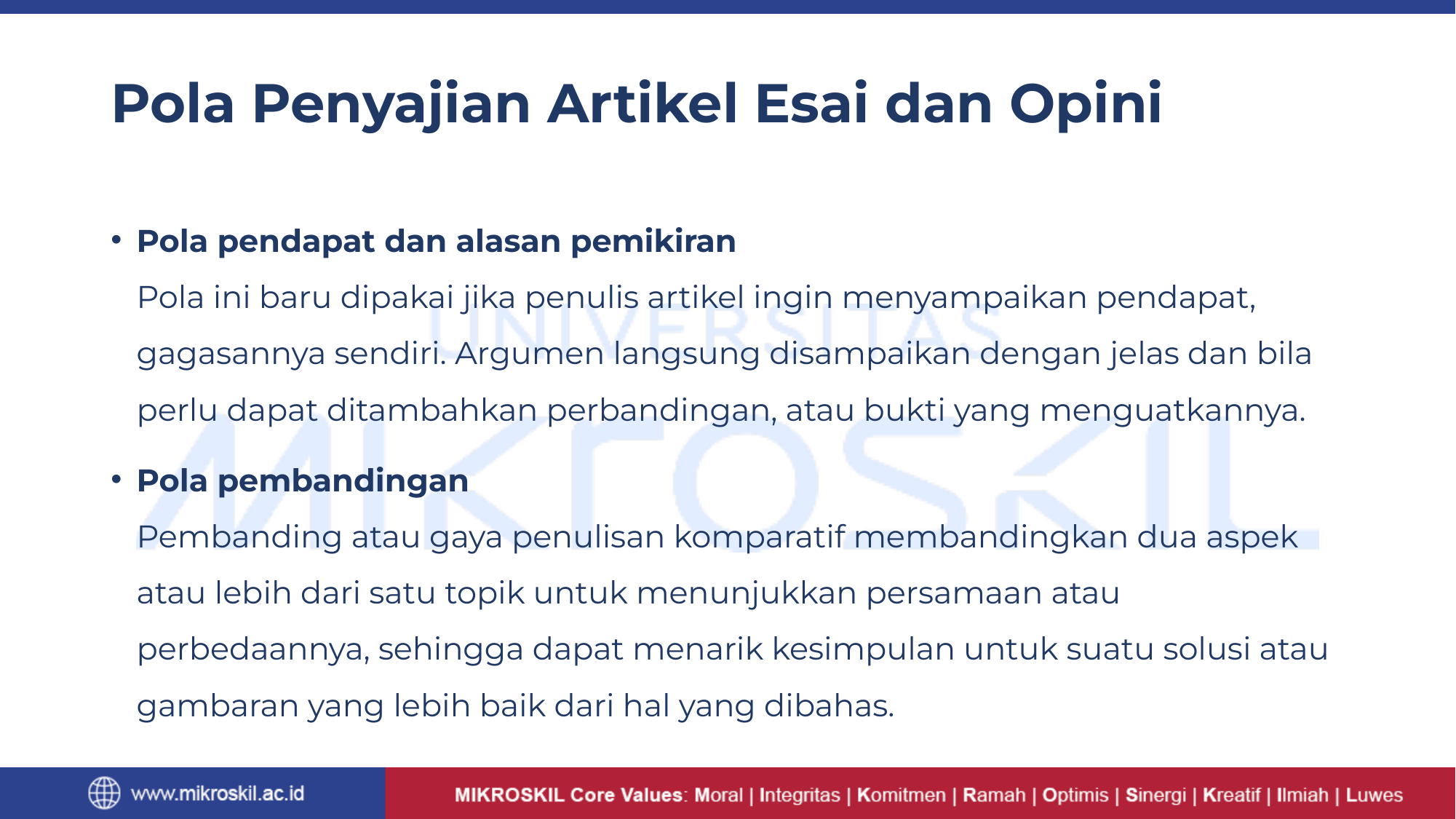

# Pola Penyajian Artikel Esai dan Opini
Pola pendapat dan alasan pemikiran
Pola ini baru dipakai jika penulis artikel ingin menyampaikan pendapat, gagasannya sendiri. Argumen langsung disampaikan dengan jelas dan bila perlu dapat ditambahkan perbandingan, atau bukti yang menguatkannya.
Pola pembandingan
Pembanding atau gaya penulisan komparatif membandingkan dua aspek atau lebih dari satu topik untuk menunjukkan persamaan atau perbedaannya, sehingga dapat menarik kesimpulan untuk suatu solusi atau gambaran yang lebih baik dari hal yang dibahas.